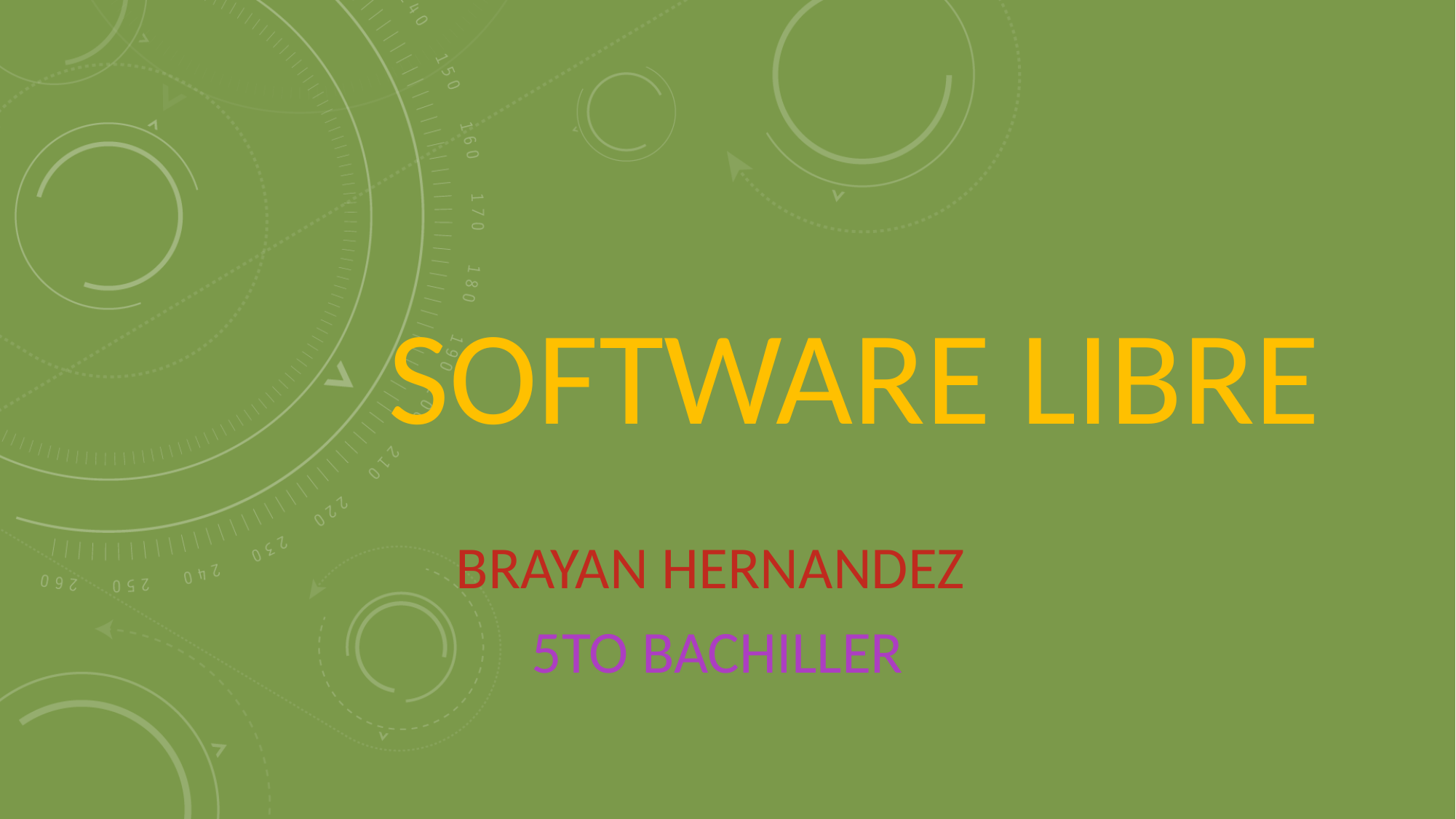

# SOFTWARE LIBRE
Brayan hernandez
5to bachiller